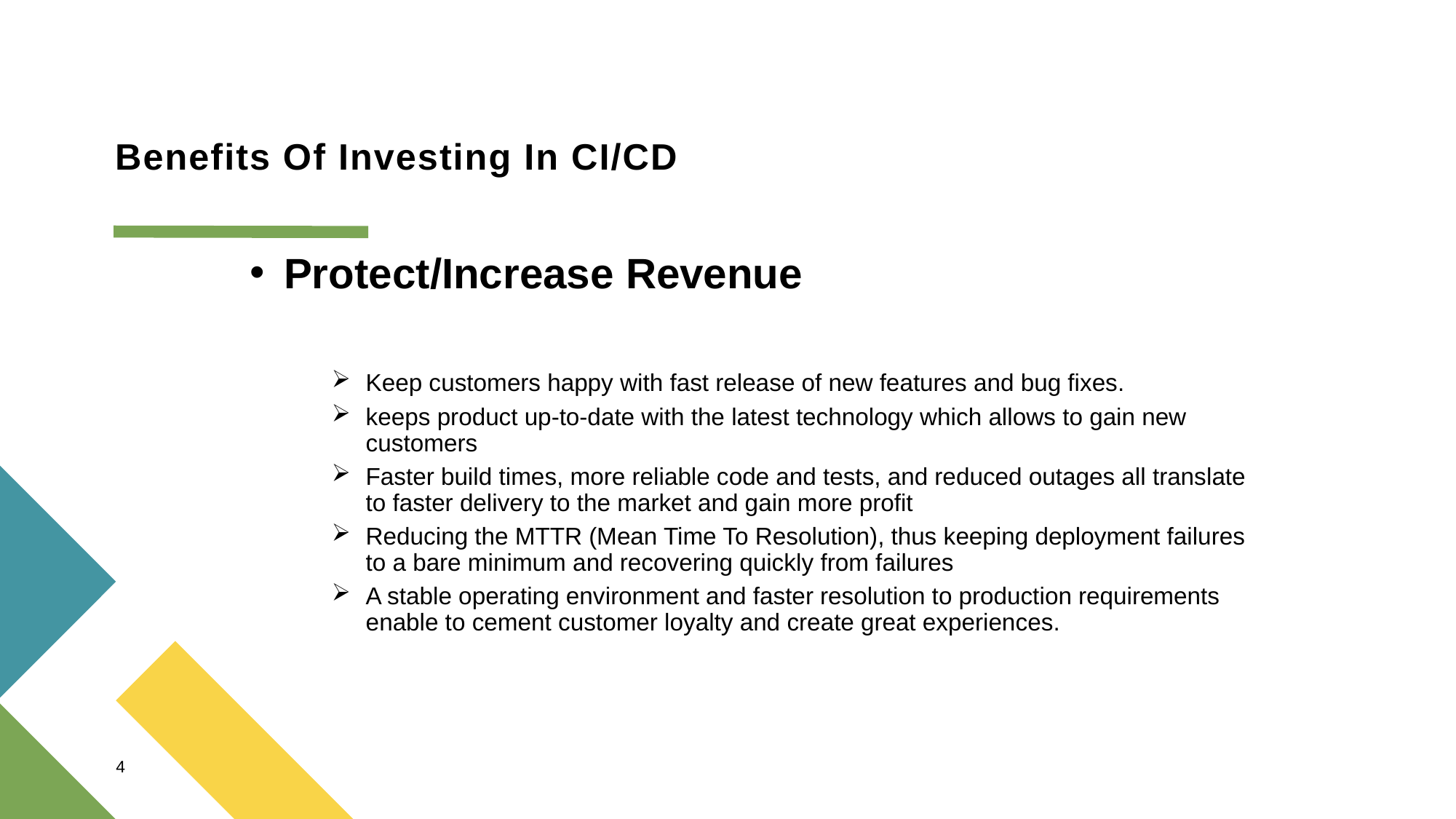

# Benefits Of Investing In CI/CD
Protect/Increase Revenue

Keep customers happy with fast release of new features and bug fixes.
keeps product up-to-date with the latest technology which allows to gain new customers
Faster build times, more reliable code and tests, and reduced outages all translate to faster delivery to the market and gain more profit
Reducing the MTTR (Mean Time To Resolution), thus keeping deployment failures to a bare minimum and recovering quickly from failures
A stable operating environment and faster resolution to production requirements enable to cement customer loyalty and create great experiences.

4